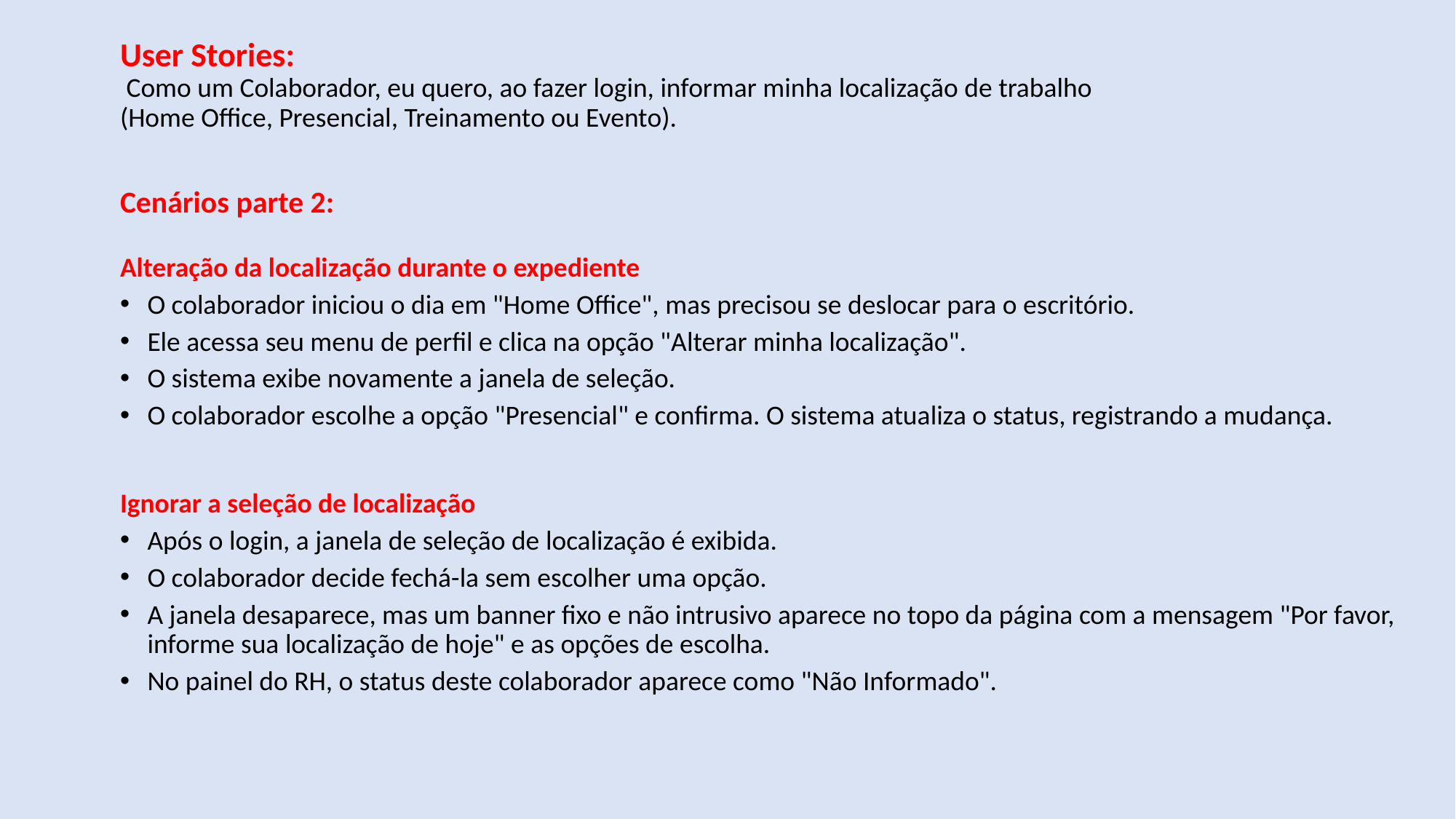

# User Stories: Como um Colaborador, eu quero, ao fazer login, informar minha localização de trabalho (Home Office, Presencial, Treinamento ou Evento).
	Cenários parte 2:

	Alteração da localização durante o expediente
O colaborador iniciou o dia em "Home Office", mas precisou se deslocar para o escritório.
Ele acessa seu menu de perfil e clica na opção "Alterar minha localização".
O sistema exibe novamente a janela de seleção.
O colaborador escolhe a opção "Presencial" e confirma. O sistema atualiza o status, registrando a mudança.

Ignorar a seleção de localização
Após o login, a janela de seleção de localização é exibida.
O colaborador decide fechá-la sem escolher uma opção.
A janela desaparece, mas um banner fixo e não intrusivo aparece no topo da página com a mensagem "Por favor, informe sua localização de hoje" e as opções de escolha.
No painel do RH, o status deste colaborador aparece como "Não Informado".